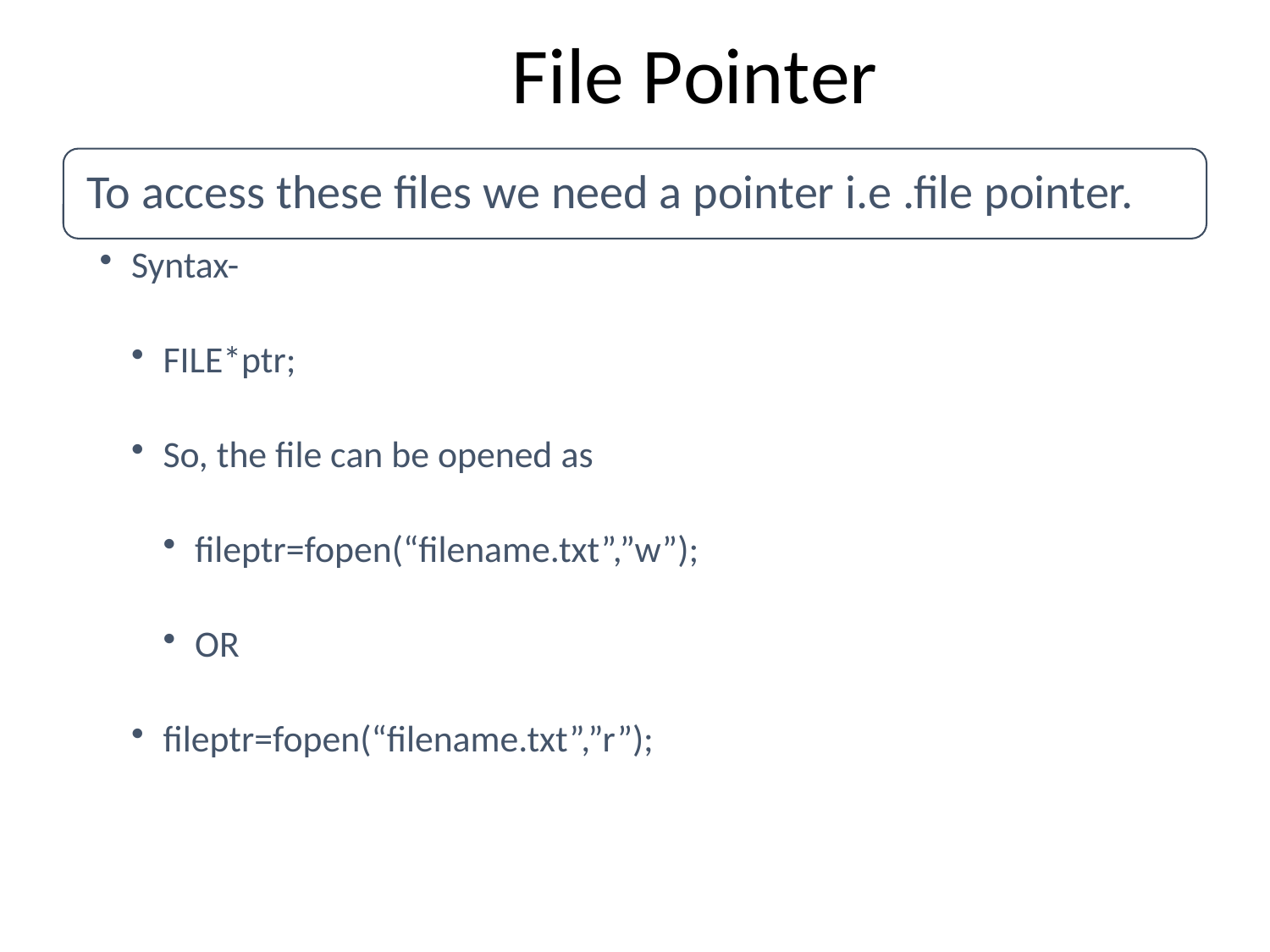

# File Pointer
To access these files we need a pointer i.e .file pointer.
Syntax-

FILE*ptr;

So, the file can be opened as

fileptr=fopen(“filename.txt”,”w”);

OR

fileptr=fopen(“filename.txt”,”r”);